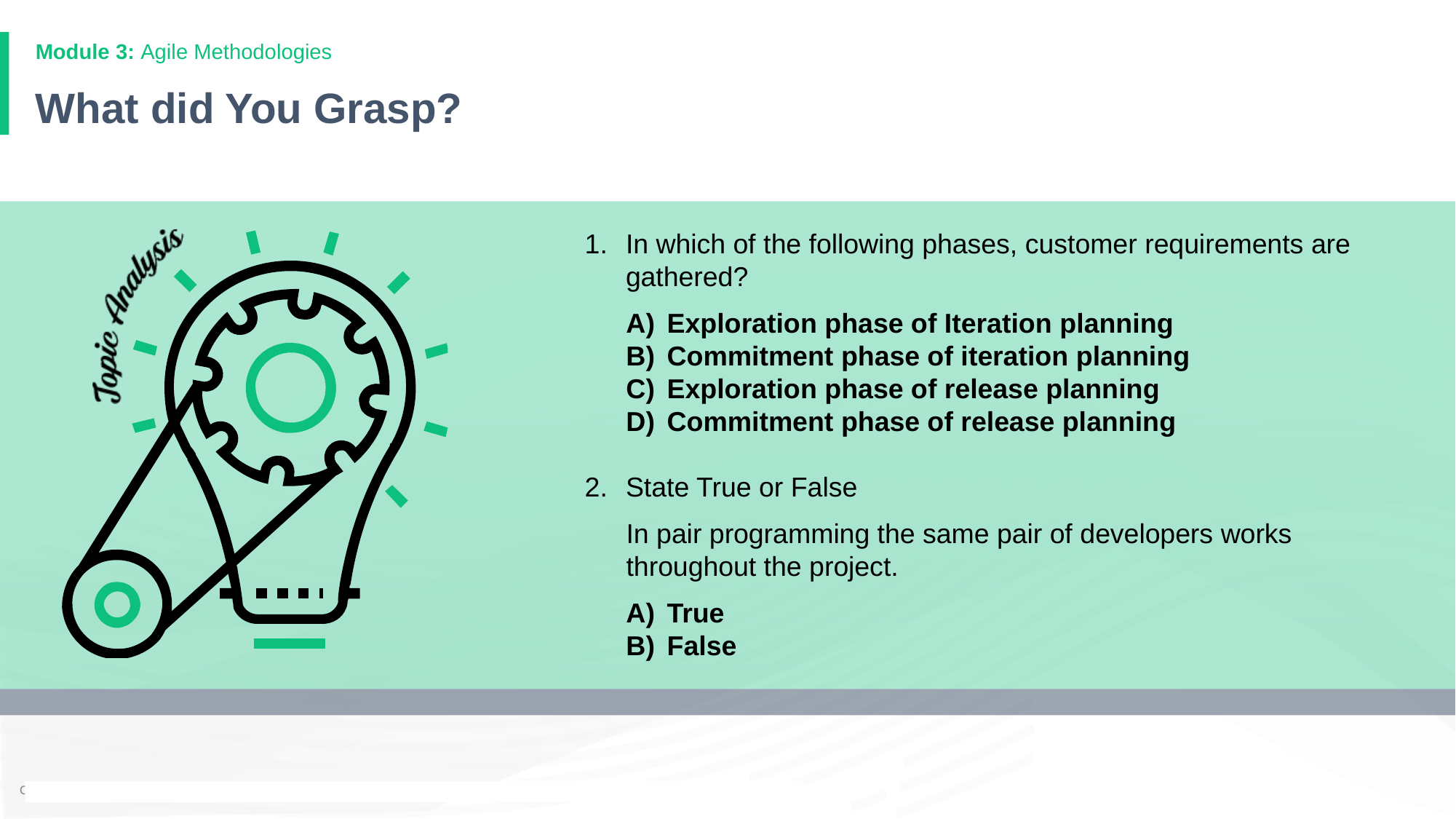

# What did You Grasp?
In which of the following phases, customer requirements are gathered?
Exploration phase of Iteration planning
Commitment phase of iteration planning
Exploration phase of release planning
Commitment phase of release planning

State True or False
In pair programming the same pair of developers works throughout the project.
True
False